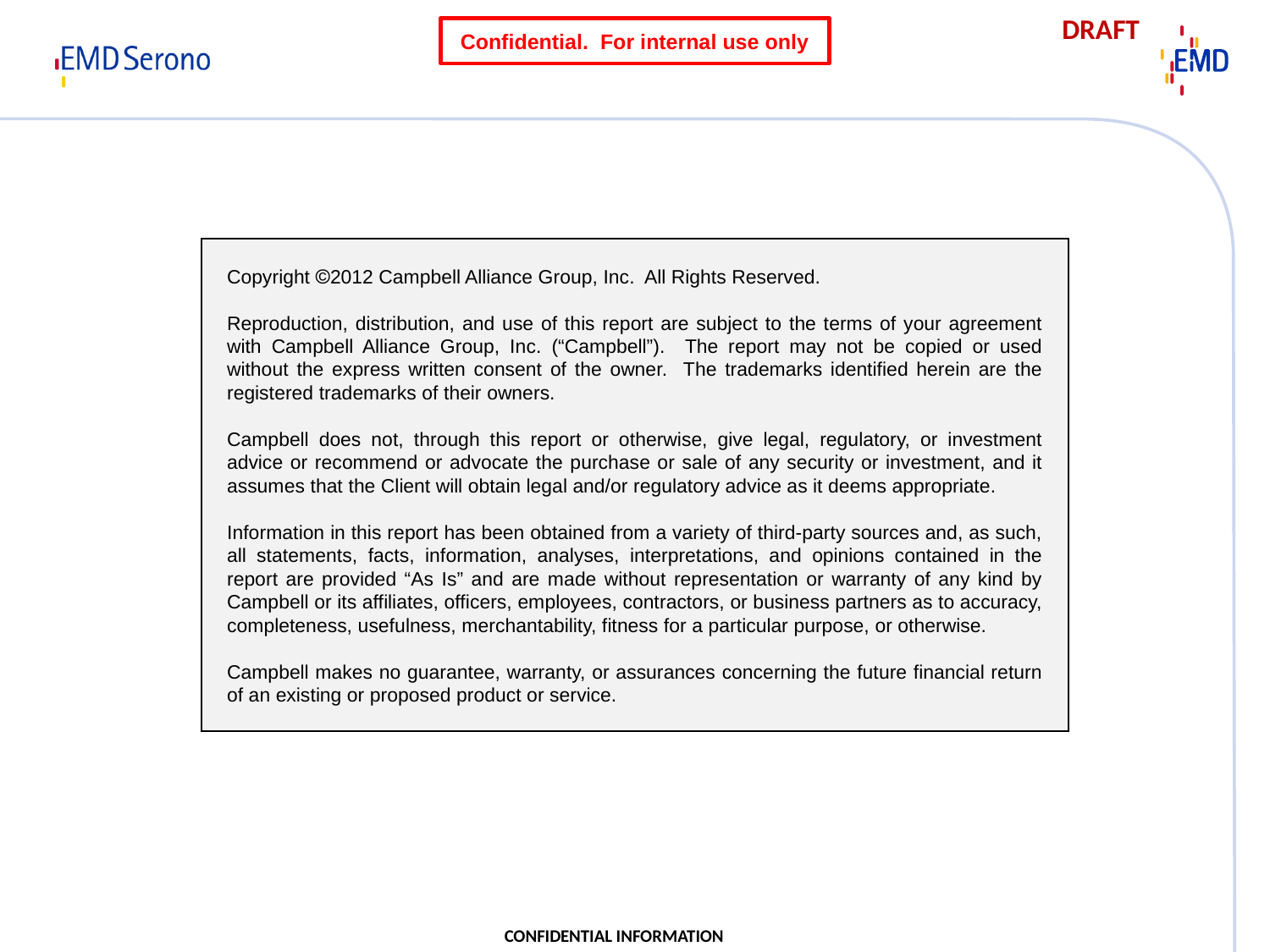

Copyright ©2012 Campbell Alliance Group, Inc.  All Rights Reserved.

Reproduction, distribution, and use of this report are subject to the terms of your agreement with Campbell Alliance Group, Inc. (“Campbell”).  The report may not be copied or used without the express written consent of the owner.  The trademarks identified herein are the registered trademarks of their owners.

Campbell does not, through this report or otherwise, give legal, regulatory, or investment advice or recommend or advocate the purchase or sale of any security or investment, and it assumes that the Client will obtain legal and/or regulatory advice as it deems appropriate.

Information in this report has been obtained from a variety of third-party sources and, as such, all statements, facts, information, analyses, interpretations, and opinions contained in the report are provided “As Is” and are made without representation or warranty of any kind by Campbell or its affiliates, officers, employees, contractors, or business partners as to accuracy, completeness, usefulness, merchantability, fitness for a particular purpose, or otherwise.

Campbell makes no guarantee, warranty, or assurances concerning the future financial return of an existing or proposed product or service.